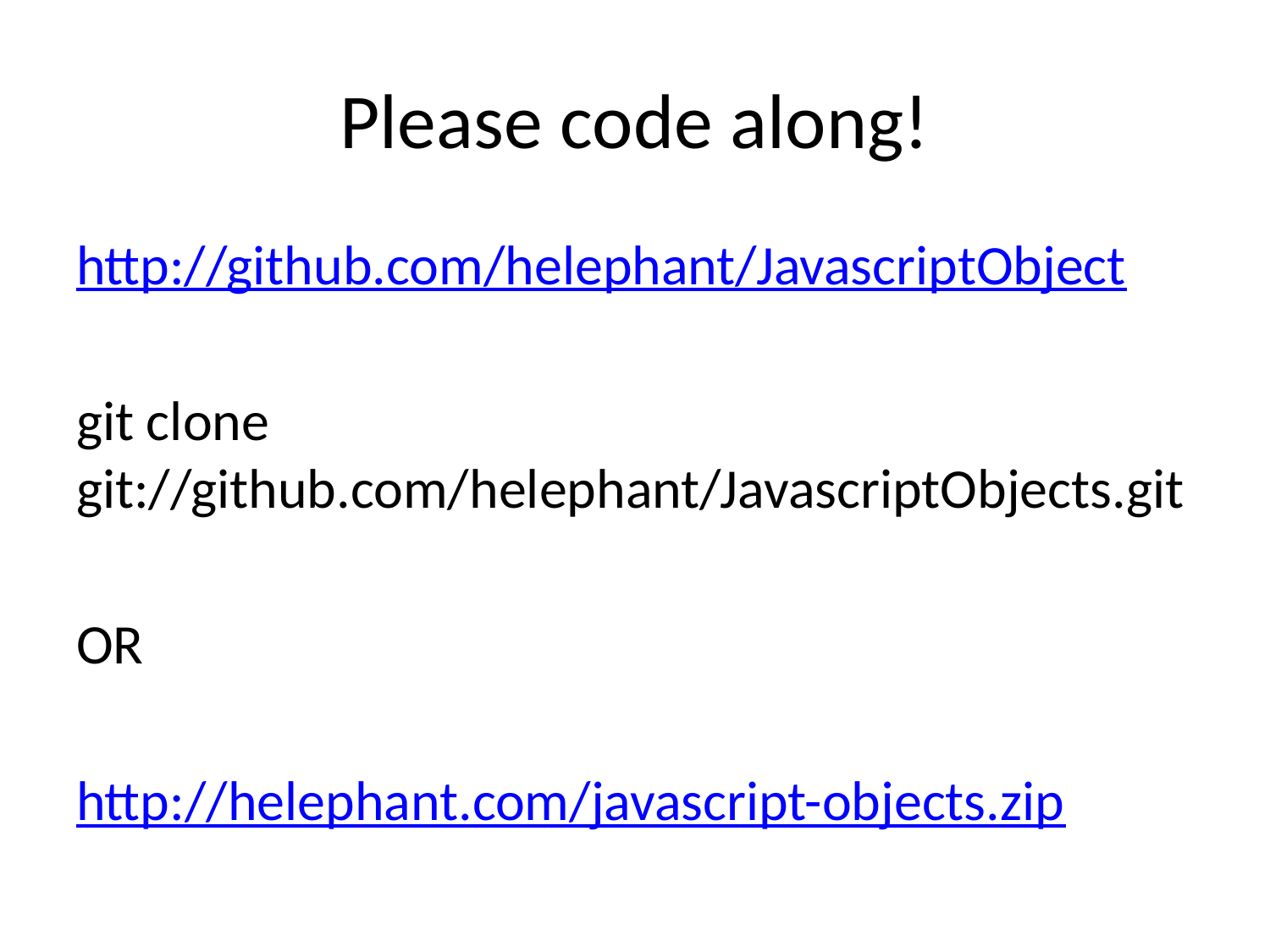

# Please code along!
http://github.com/helephant/JavascriptObject

git clone git://github.com/helephant/JavascriptObjects.git

OR

http://helephant.com/javascript-objects.zip